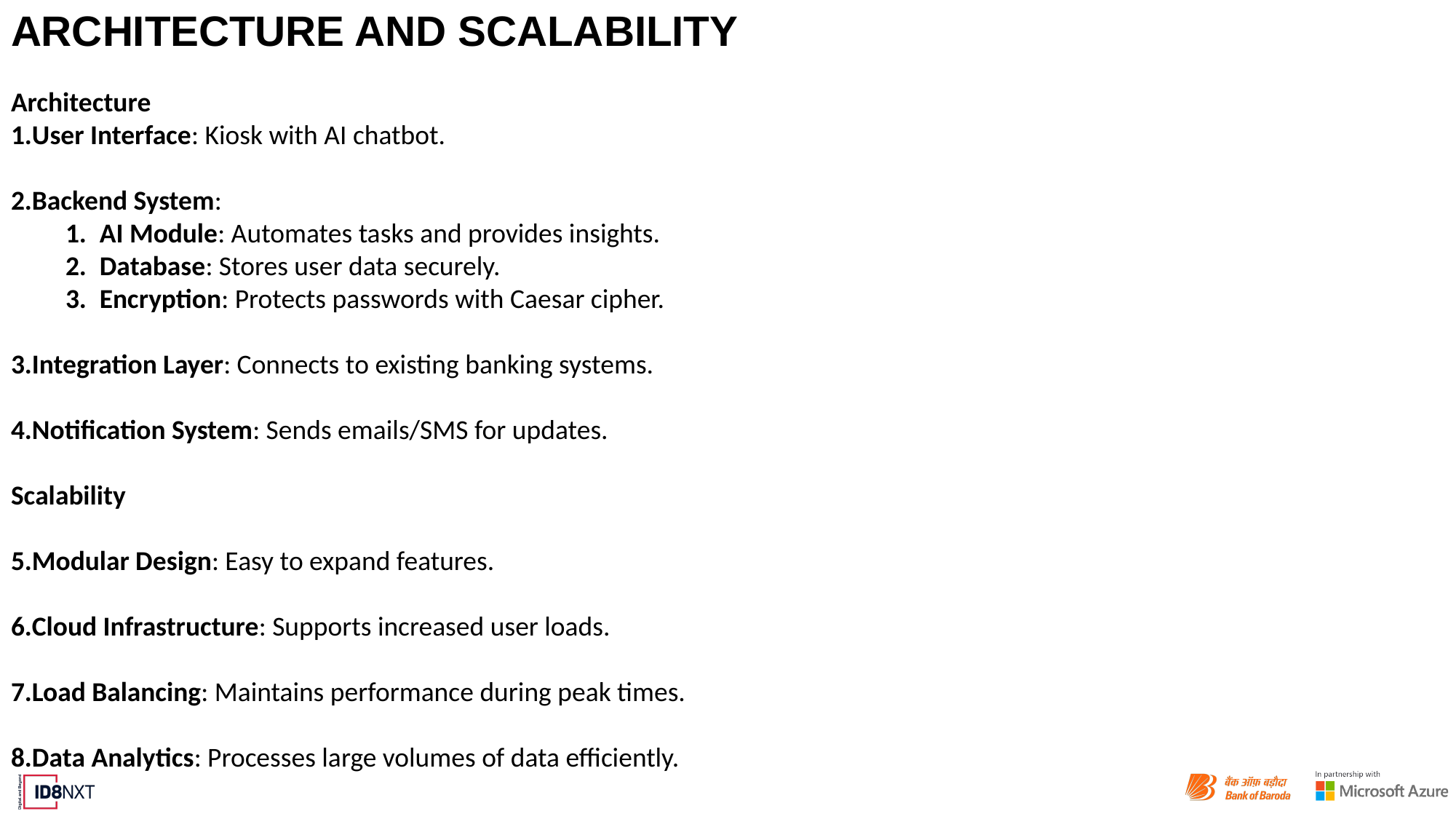

# ARCHITECTURE AND SCALABILITY

Architecture
User Interface: Kiosk with AI chatbot.

Backend System:
AI Module: Automates tasks and provides insights.
Database: Stores user data securely.
Encryption: Protects passwords with Caesar cipher.

Integration Layer: Connects to existing banking systems.

Notification System: Sends emails/SMS for updates.

Scalability

Modular Design: Easy to expand features.

Cloud Infrastructure: Supports increased user loads.

Load Balancing: Maintains performance during peak times.

Data Analytics: Processes large volumes of data efficiently.